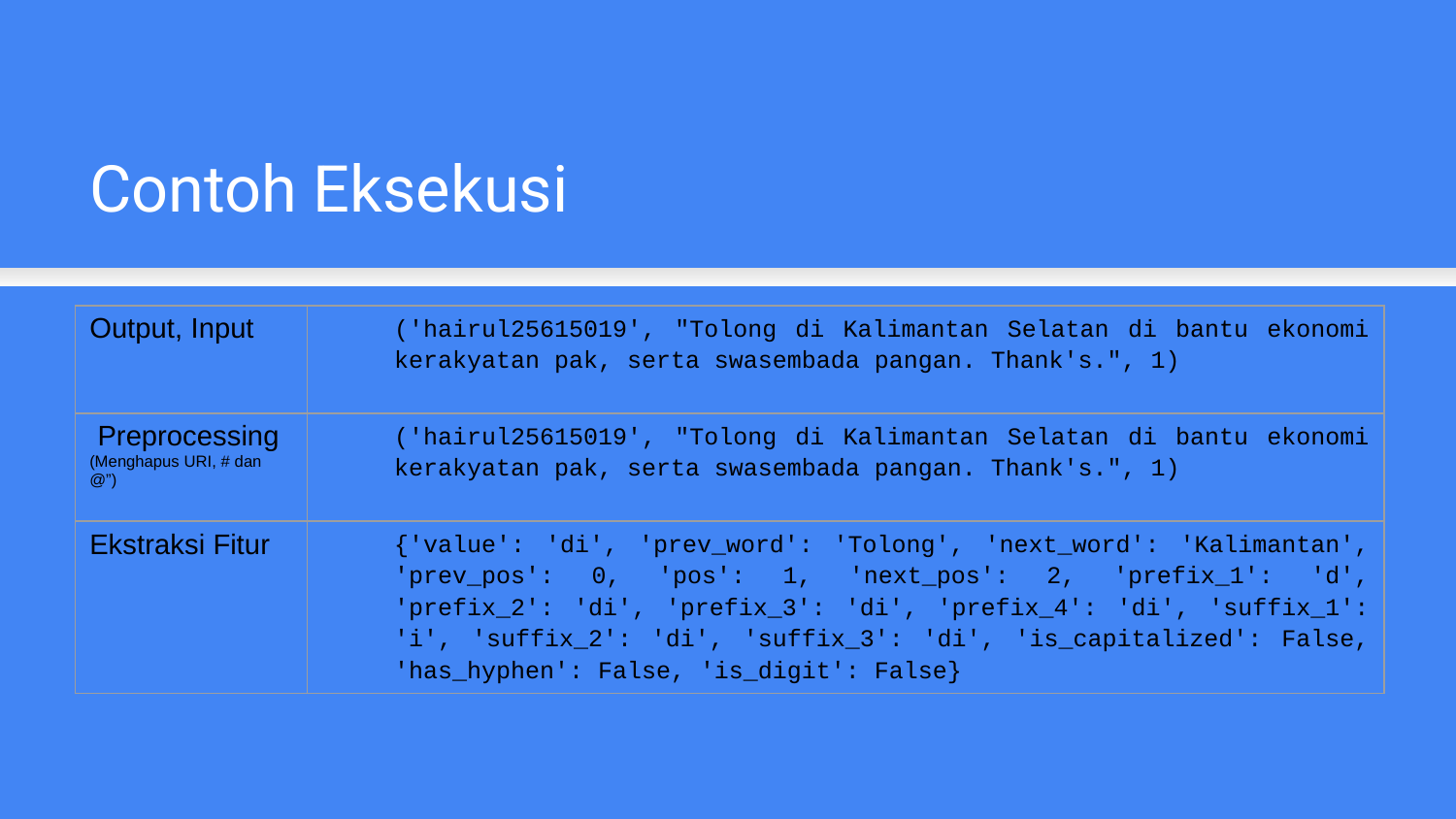

Contoh Eksekusi

| Output, Input | ('hairul25615019', "Tolong di Kalimantan Selatan di bantu ekonomi kerakyatan pak, serta swasembada pangan. Thank's.", 1) |
| --- | --- |
| Preprocessing (Menghapus URI, # dan @”) | ('hairul25615019', "Tolong di Kalimantan Selatan di bantu ekonomi kerakyatan pak, serta swasembada pangan. Thank's.", 1) |
| Ekstraksi Fitur | {'value': 'di', 'prev\_word': 'Tolong', 'next\_word': 'Kalimantan', 'prev\_pos': 0, 'pos': 1, 'next\_pos': 2, 'prefix\_1': 'd', 'prefix\_2': 'di', 'prefix\_3': 'di', 'prefix\_4': 'di', 'suffix\_1': 'i', 'suffix\_2': 'di', 'suffix\_3': 'di', 'is\_capitalized': False, 'has\_hyphen': False, 'is\_digit': False} |